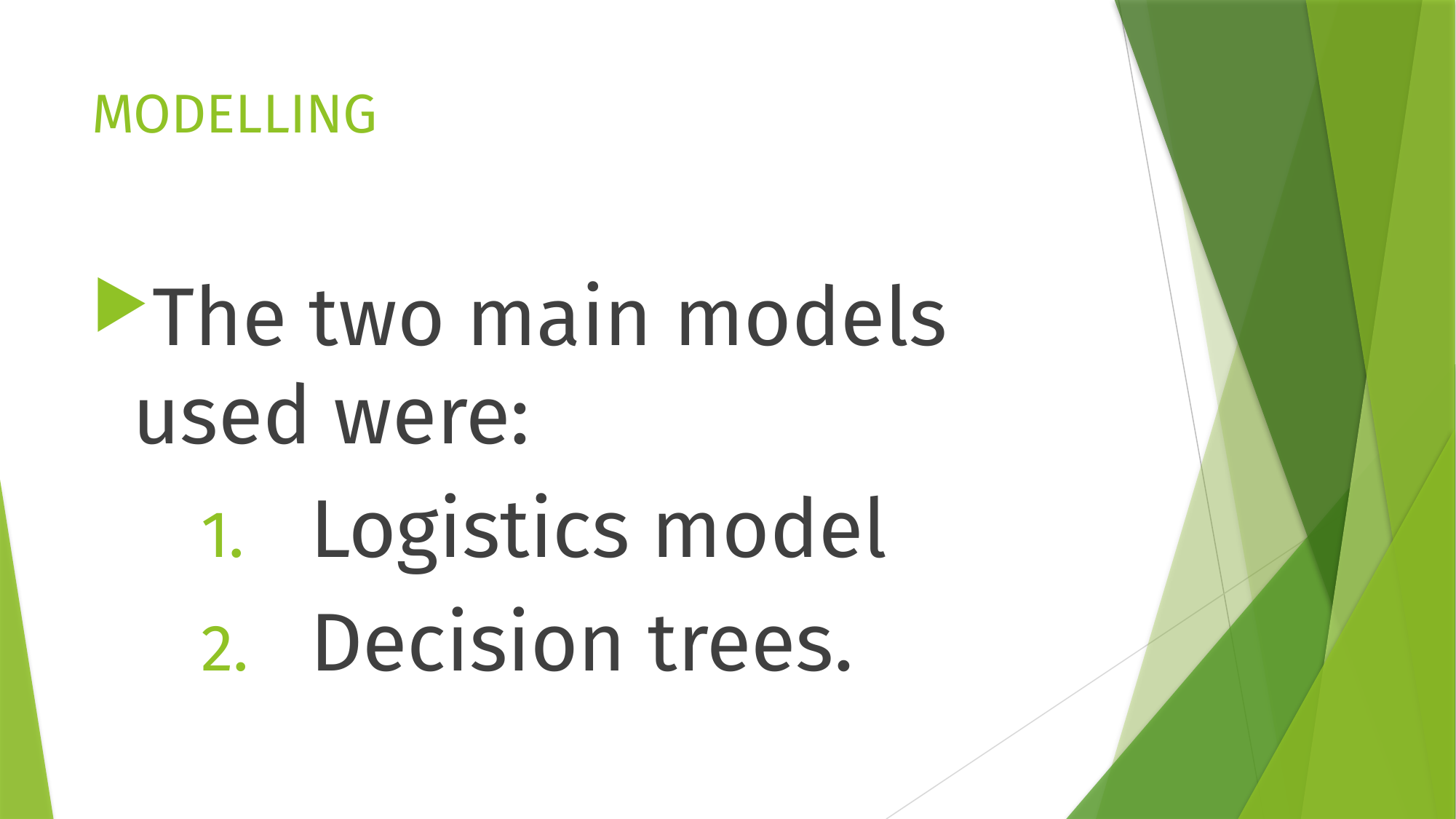

# MODELLING
The two main models used were:
Logistics model
Decision trees.